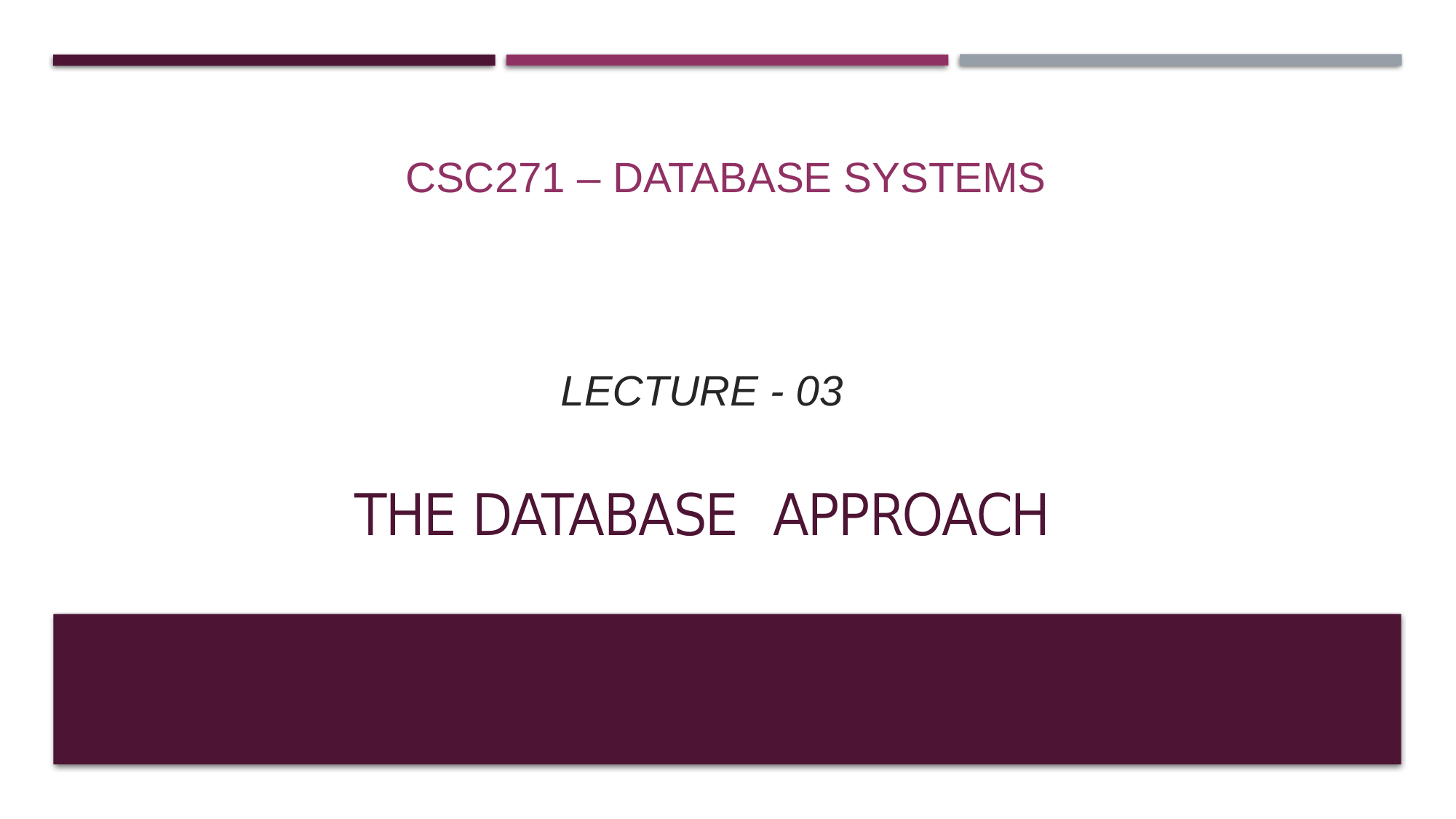

CSC271 – DATABASE SYSTEMS
LECTURE - 03
# THE Database  Approach